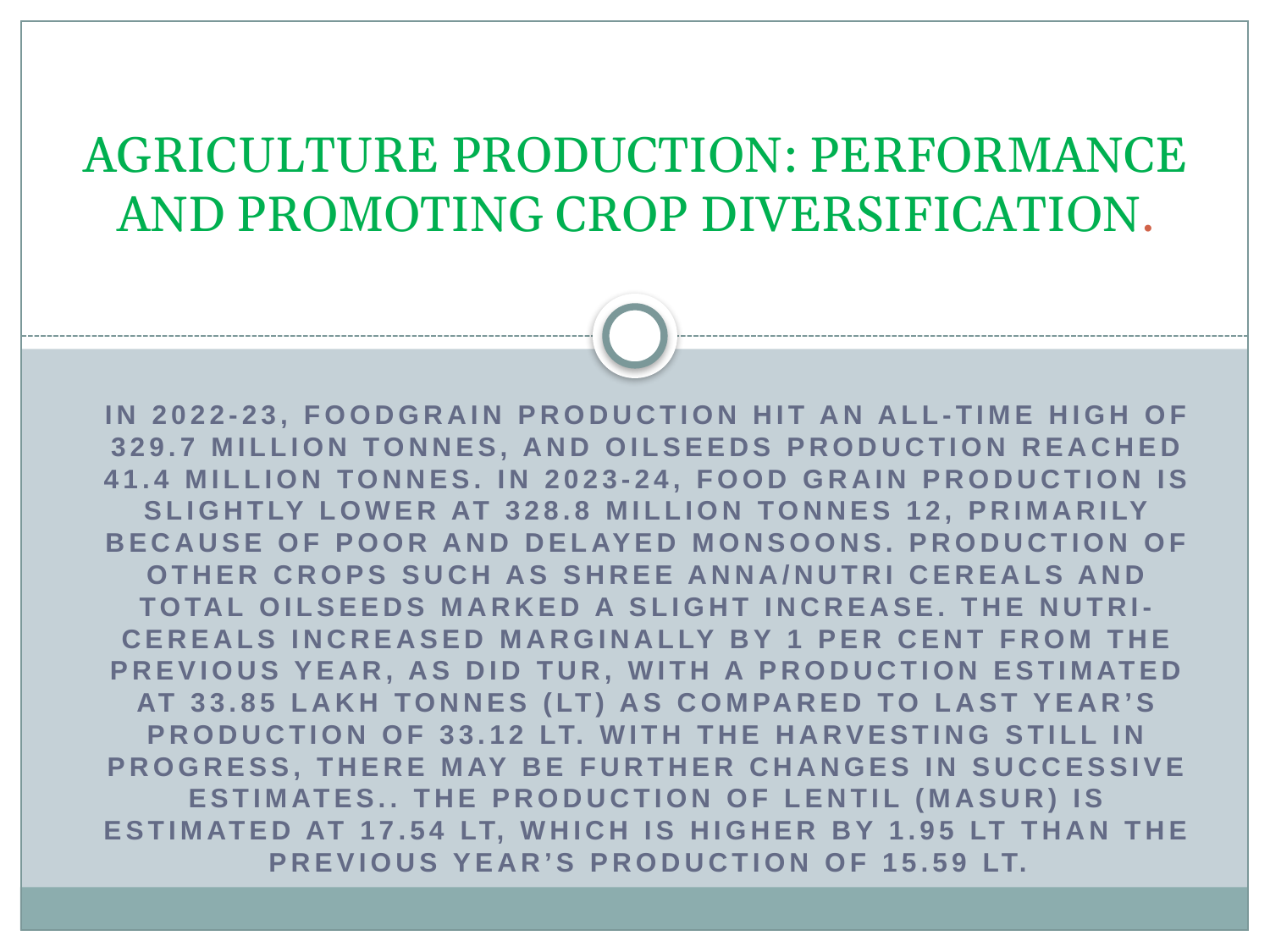

# AGRICULTURE PRODUCTION: PERFORMANCE AND PROMOTING CROP DIVERSIFICATION.
In 2022-23, foodgrain production hit an all-time high of 329.7 million tonnes, and oilseeds production reached 41.4 million tonnes. In 2023-24, food grain production is slightly lower at 328.8 million tonnes 12, primarily because of poor and delayed monsoons. Production of other crops such as Shree Anna/nutri cereals and total oilseeds marked a slight increase. The nutri-cereals increased marginally by 1 per cent from the previous year, as did Tur, with a production estimated at 33.85 lakh tonnes (LT) as compared to last year’s production of 33.12 LT. With the harvesting still in progress, there may be further changes in successive estimates.. The production of lentil (Masur) is estimated at 17.54 LT, which is higher by 1.95 LT than the previous year’s production of 15.59 LT.